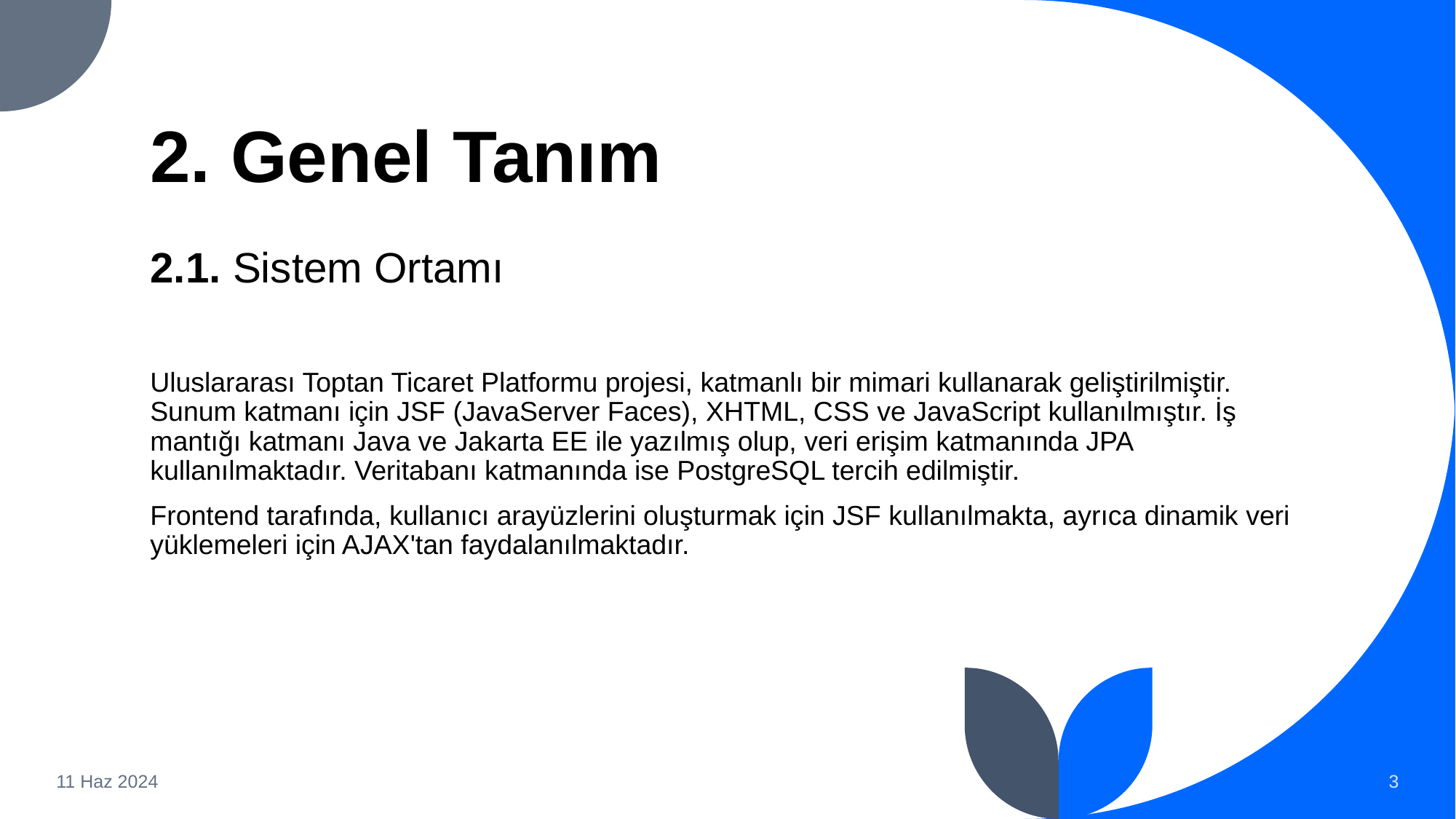

# 2. Genel Tanım
2.1. Sistem Ortamı

Uluslararası Toptan Ticaret Platformu projesi, katmanlı bir mimari kullanarak geliştirilmiştir. Sunum katmanı için JSF (JavaServer Faces), XHTML, CSS ve JavaScript kullanılmıştır. İş mantığı katmanı Java ve Jakarta EE ile yazılmış olup, veri erişim katmanında JPA kullanılmaktadır. Veritabanı katmanında ise PostgreSQL tercih edilmiştir.
Frontend tarafında, kullanıcı arayüzlerini oluşturmak için JSF kullanılmakta, ayrıca dinamik veri yüklemeleri için AJAX'tan faydalanılmaktadır.
11 Haz 2024
3